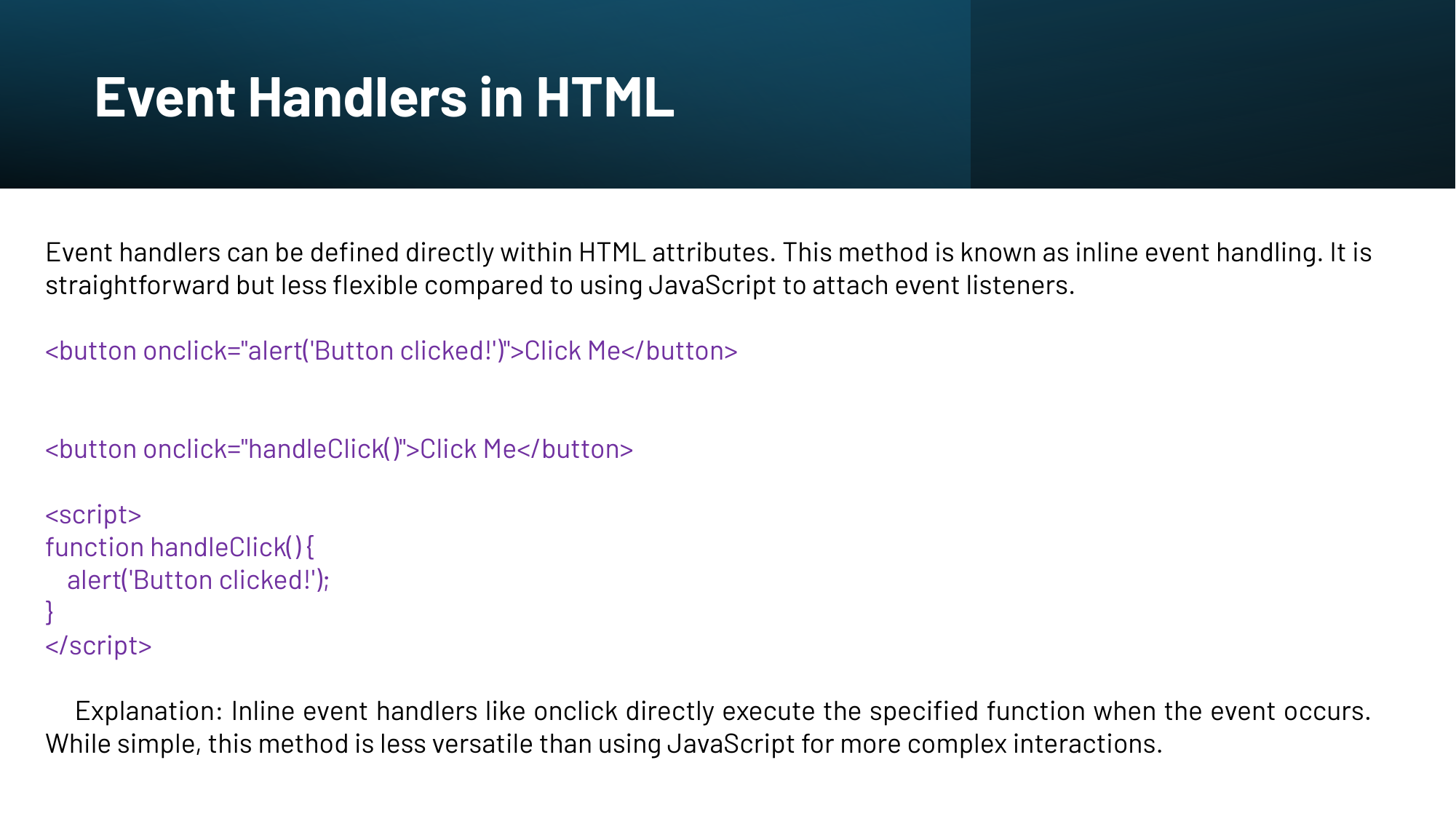

# Event Handlers in HTML
Event handlers can be defined directly within HTML attributes. This method is known as inline event handling. It is straightforward but less flexible compared to using JavaScript to attach event listeners.

<button onclick="alert('Button clicked!')">Click Me</button>

<button onclick="handleClick()">Click Me</button>

<script>
function handleClick() {
    alert('Button clicked!');
}
</script>

    Explanation: Inline event handlers like onclick directly execute the specified function when the event occurs. While simple, this method is less versatile than using JavaScript for more complex interactions.